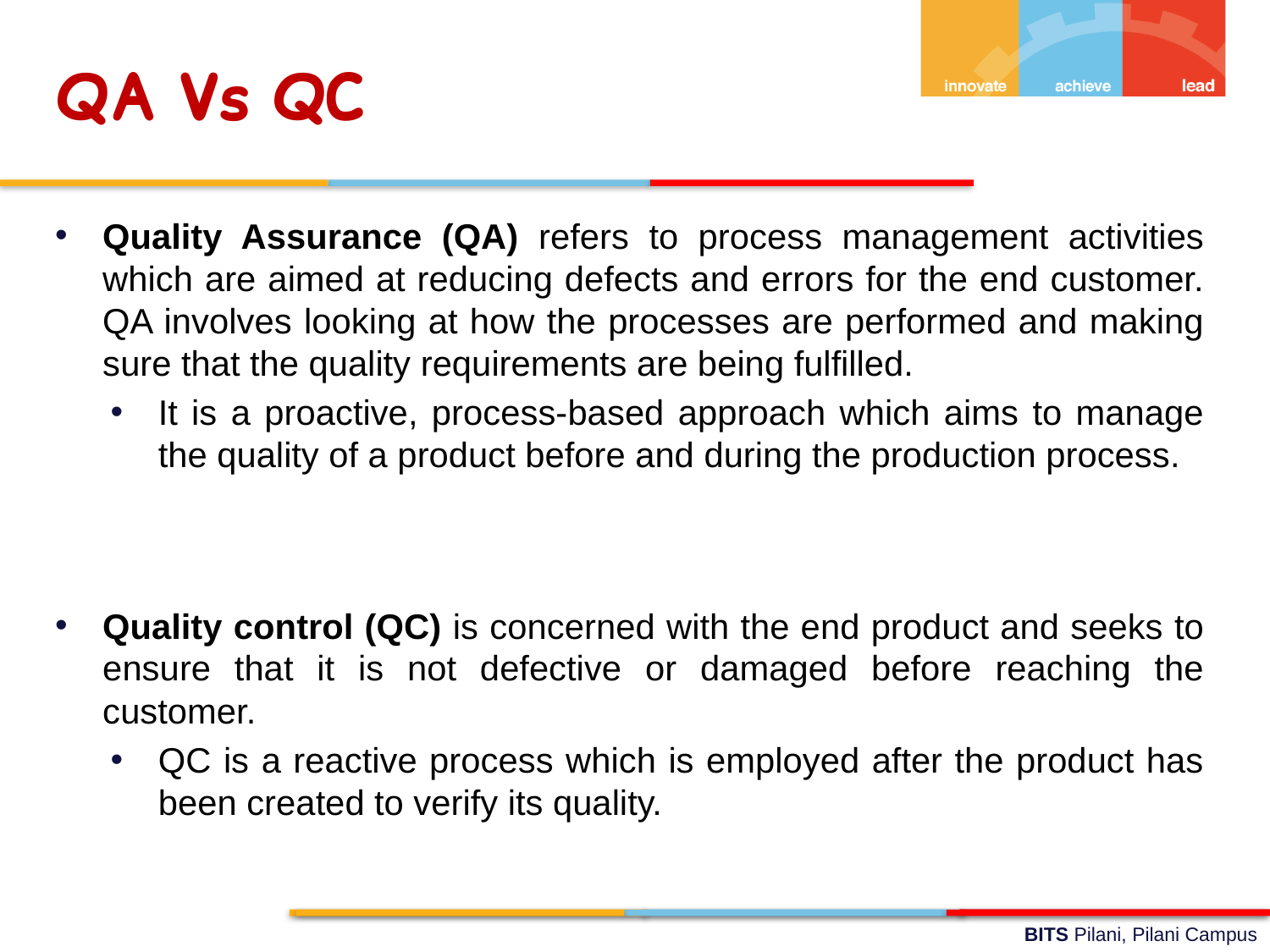

QA Vs QC
Quality Assurance (QA) refers to process management activities which are aimed at reducing defects and errors for the end customer. QA involves looking at how the processes are performed and making sure that the quality requirements are being fulfilled.
It is a proactive, process-based approach which aims to manage the quality of a product before and during the production process.

Quality control (QC) is concerned with the end product and seeks to ensure that it is not defective or damaged before reaching the customer.
QC is a reactive process which is employed after the product has been created to verify its quality.